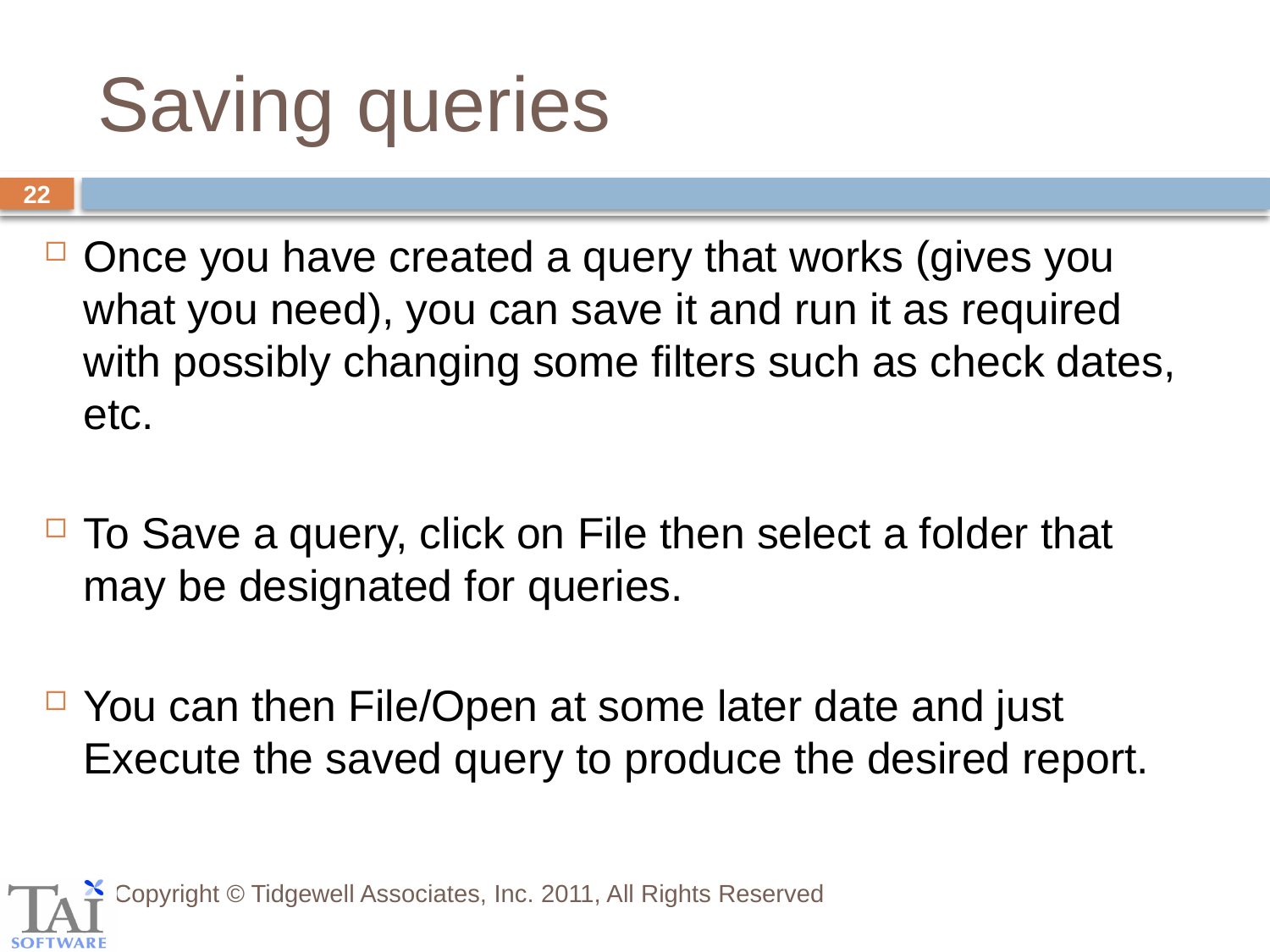

# Saving queries
22
Once you have created a query that works (gives you what you need), you can save it and run it as required with possibly changing some filters such as check dates, etc.

To Save a query, click on File then select a folder that may be designated for queries.

You can then File/Open at some later date and just Execute the saved query to produce the desired report.

Copyright © Tidgewell Associates, Inc. 2011, All Rights Reserved